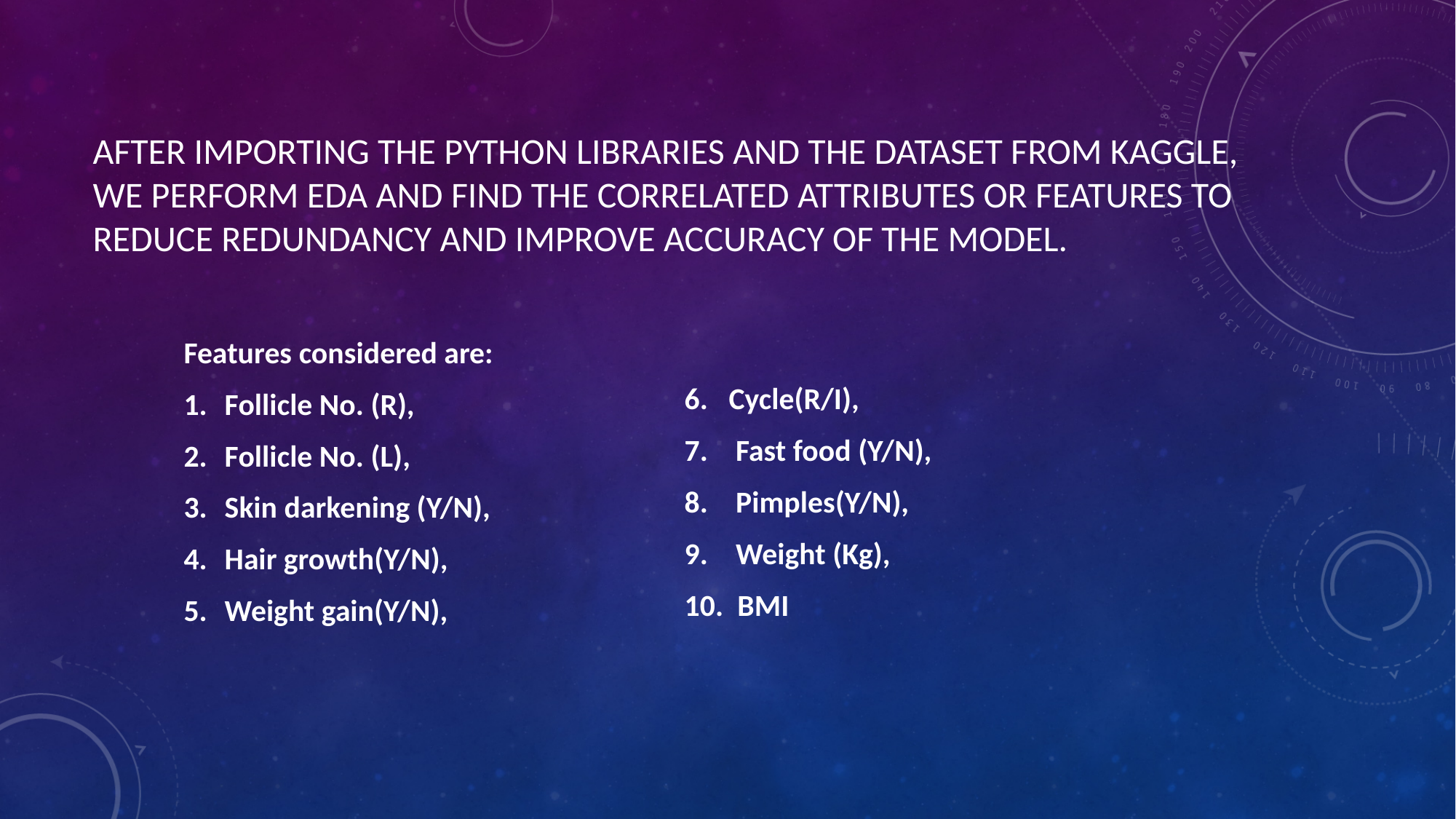

# After importing the python libraries and the dataset from kaggle, we perform EDA and find the correlated attributes or features to reduce redundancy and improve accuracy of the model.
Features considered are:
Follicle No. (R),
Follicle No. (L),
Skin darkening (Y/N),
Hair growth(Y/N),
Weight gain(Y/N),
6.   Cycle(R/I),
7.    Fast food (Y/N),
8.    Pimples(Y/N),
9.    Weight (Kg),
10.  BMI